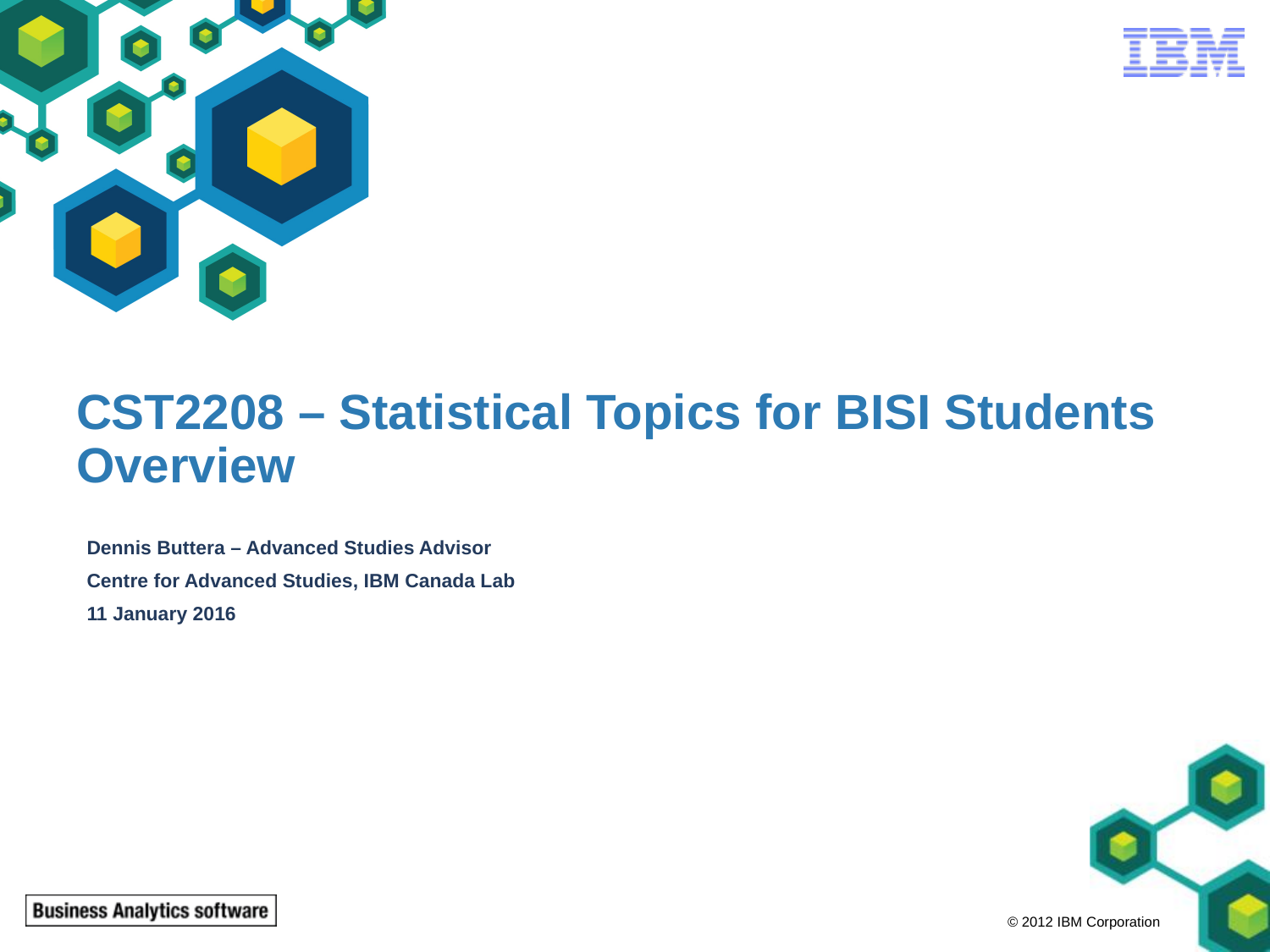

# CST2208 – Statistical Topics for BISI Students Overview
Dennis Buttera – Advanced Studies Advisor
Centre for Advanced Studies, IBM Canada Lab
11 January 2016